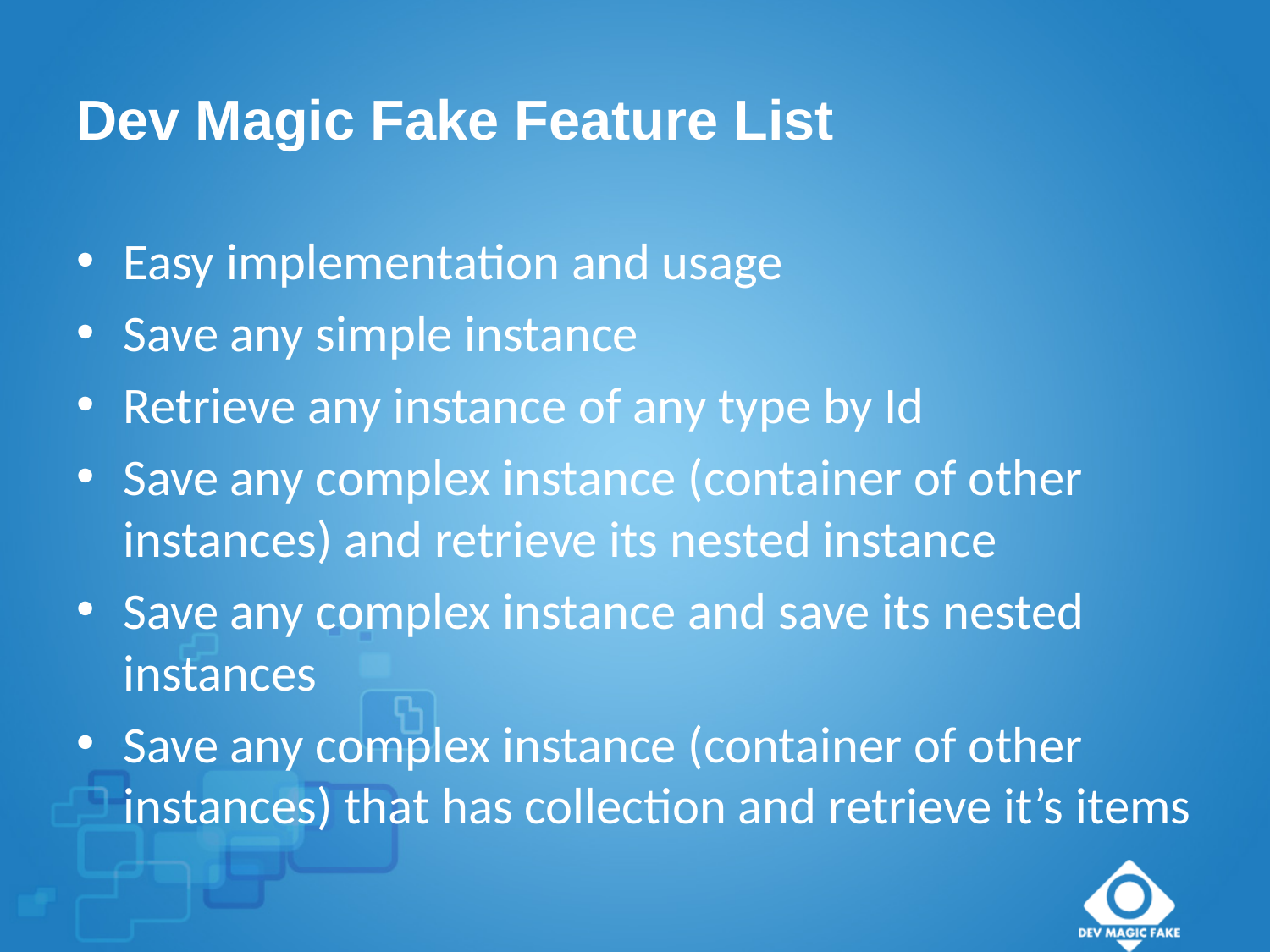

# Dev Magic Fake Feature List
Easy implementation and usage
Save any simple instance
Retrieve any instance of any type by Id
Save any complex instance (container of other instances) and retrieve its nested instance
Save any complex instance and save its nested instances
Save any complex instance (container of other instances) that has collection and retrieve it’s items